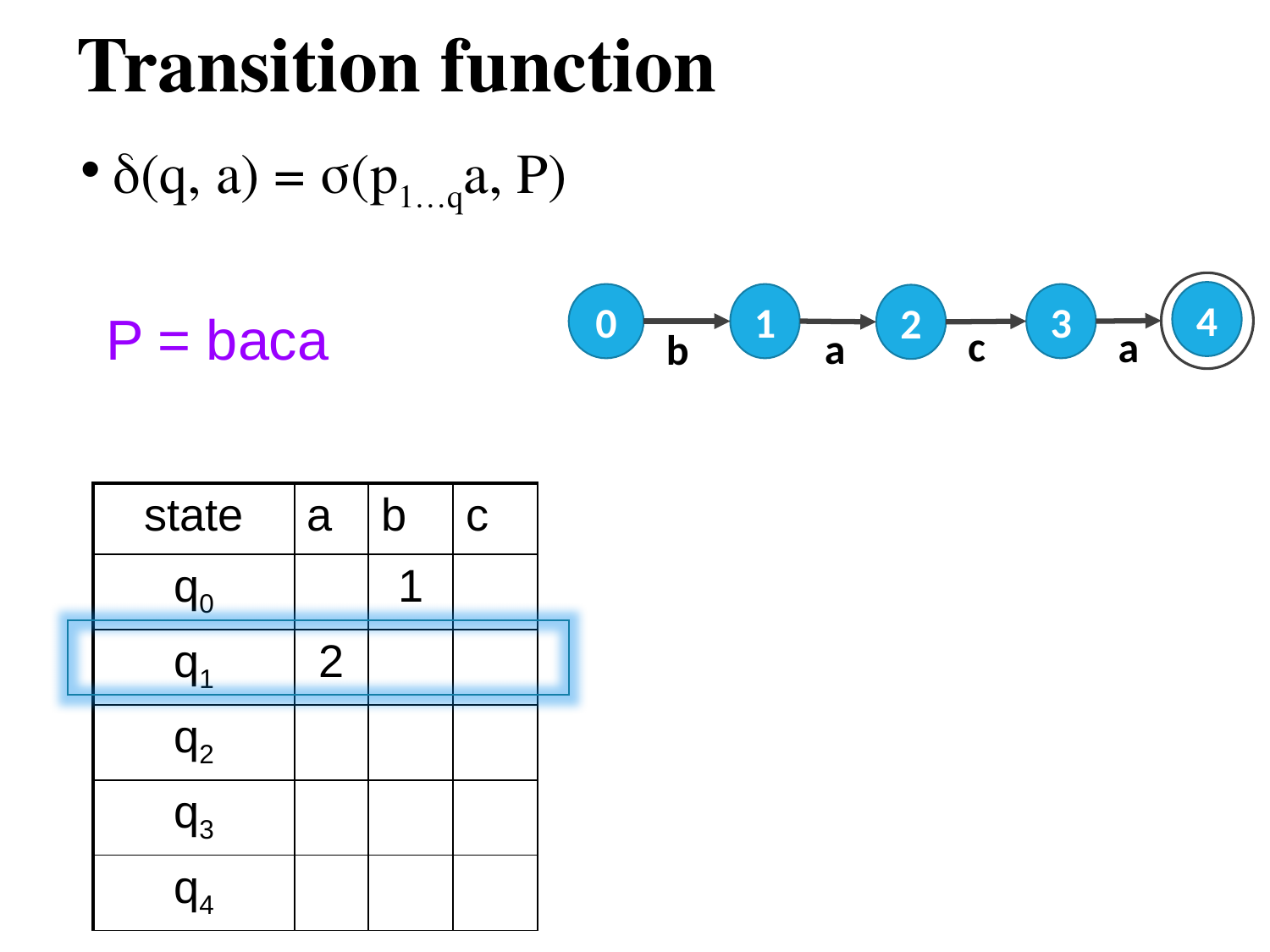

# Transition function
δ(q, a) = σ(p1…qa, P)

4
1
3
0
2
c
a
a
b
P = baca
| state | a | b | c |
| --- | --- | --- | --- |
| q0 |  | 1 |  |
| q1 | 2 |  |  |
| q2 |  |  |  |
| q3 |  |  |  |
| q4 |  |  |  |